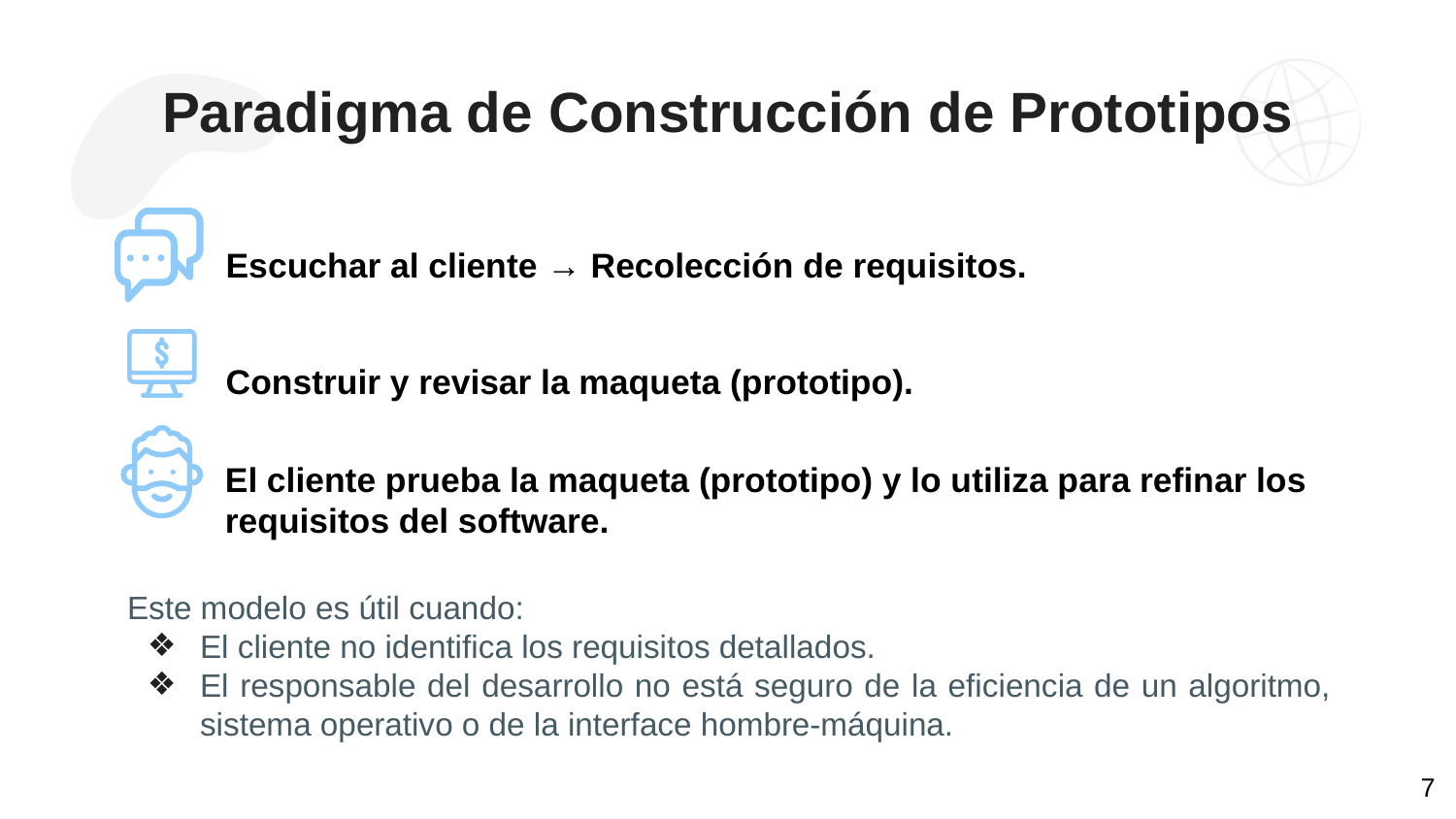

# Paradigma de Construcción de Prototipos

Escuchar al cliente → Recolección de requisitos.

Construir y revisar la maqueta (prototipo).

El cliente prueba la maqueta (prototipo) y lo utiliza para refinar los requisitos del software.
Este modelo es útil cuando:
El cliente no identifica los requisitos detallados.
El responsable del desarrollo no está seguro de la eficiencia de un algoritmo, sistema operativo o de la interface hombre-máquina.
7